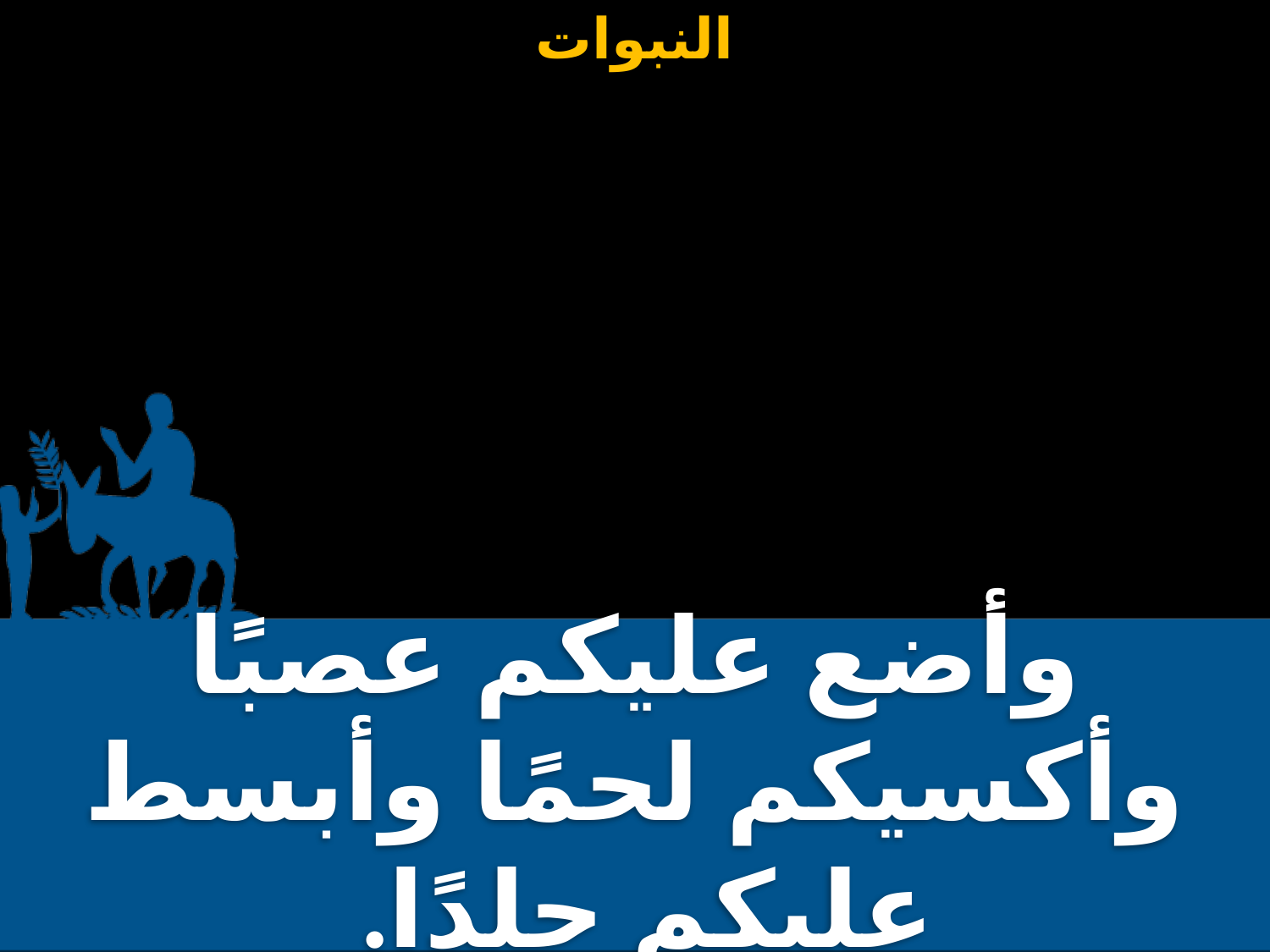

وأضع عليكم عصبًا وأكسيكم لحمًا وأبسط عليكم جلدًا.